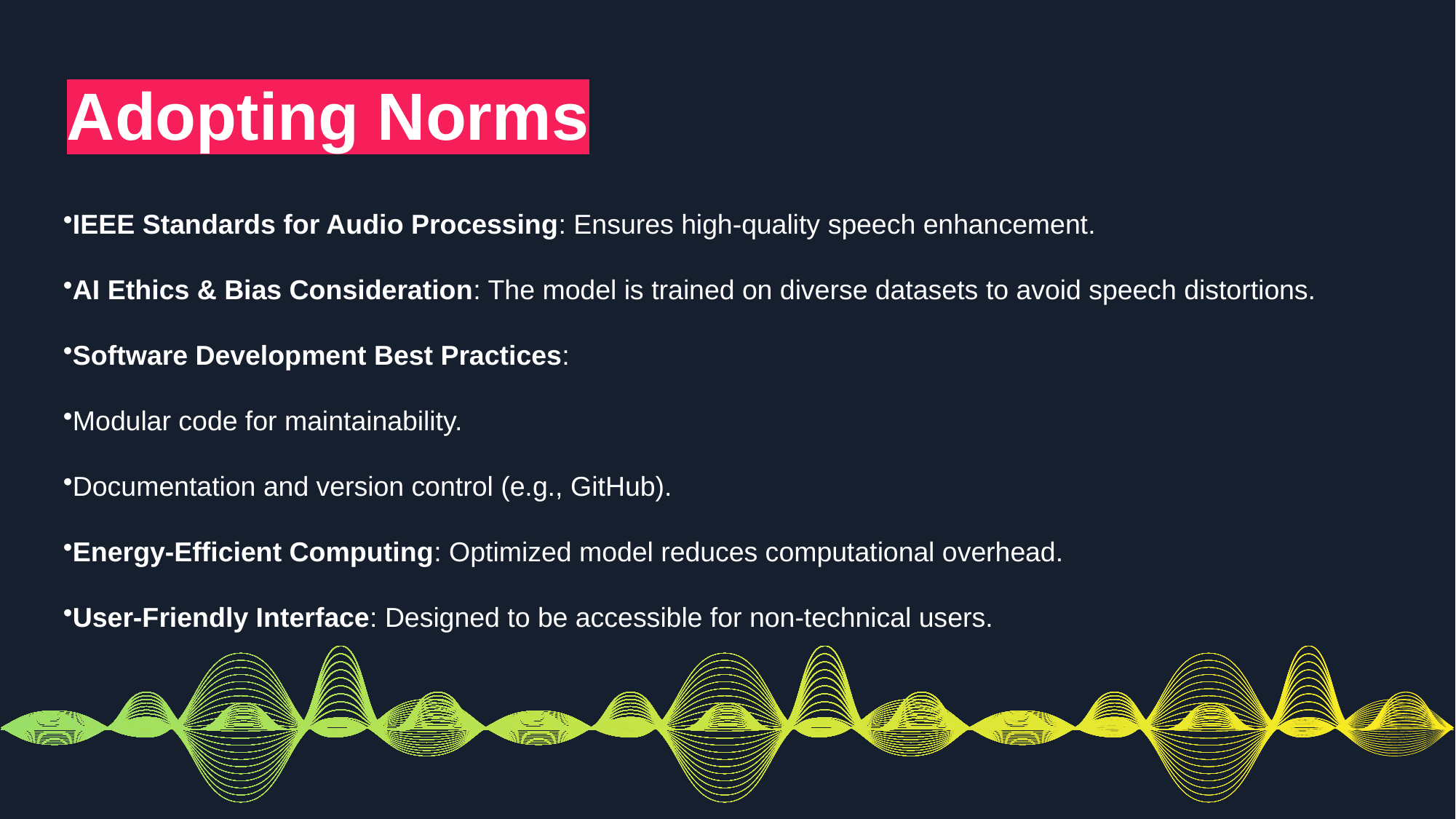

Adopting Norms
IEEE Standards for Audio Processing: Ensures high-quality speech enhancement.
AI Ethics & Bias Consideration: The model is trained on diverse datasets to avoid speech distortions.
Software Development Best Practices:
Modular code for maintainability.
Documentation and version control (e.g., GitHub).
Energy-Efficient Computing: Optimized model reduces computational overhead.
User-Friendly Interface: Designed to be accessible for non-technical users.